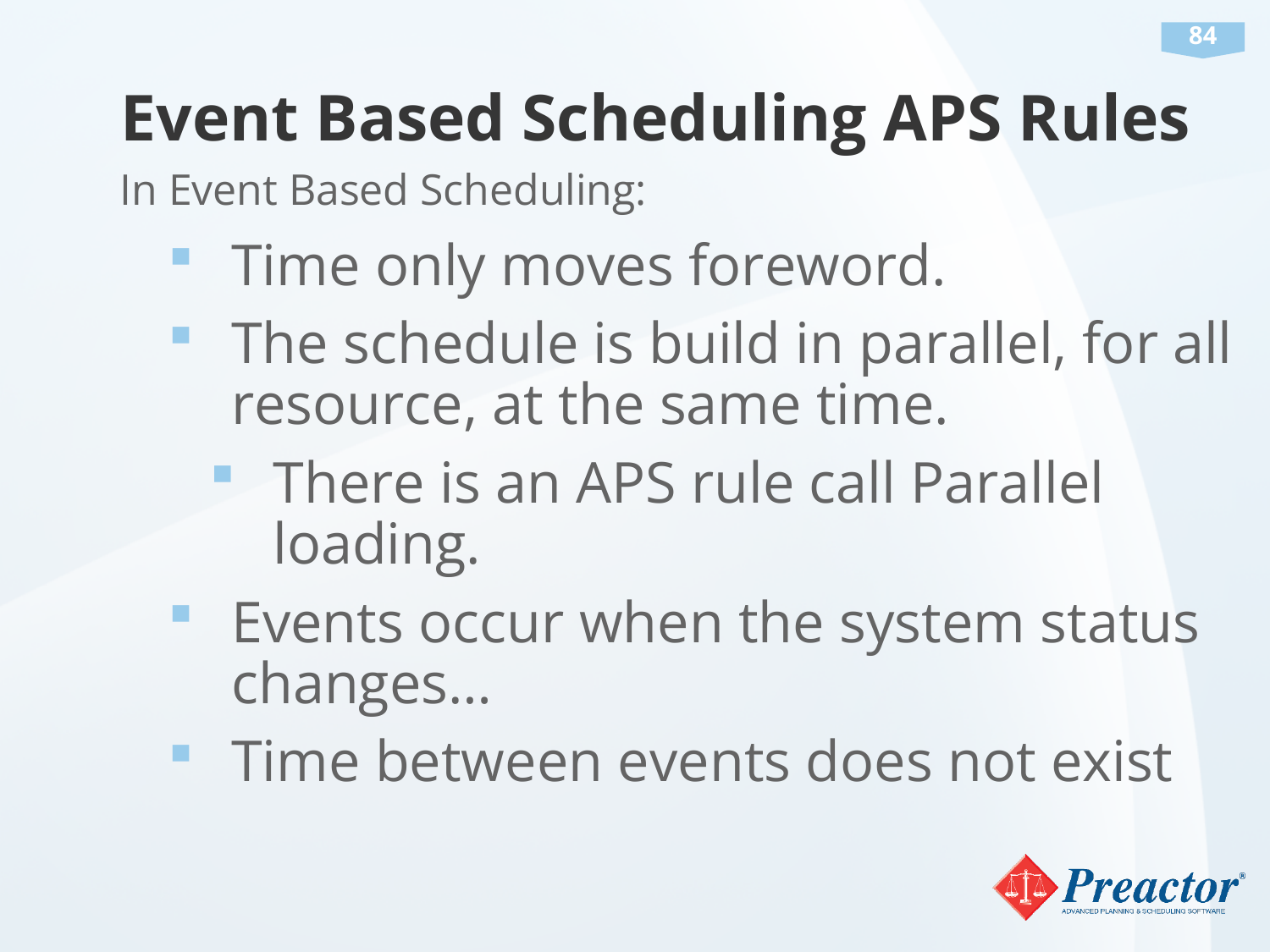

# Event Based Scheduling APS Rules
In Event Based Scheduling:
Time only moves foreword.
The schedule is build in parallel, for all resource, at the same time.
There is an APS rule call Parallel loading.
Events occur when the system status changes…
Time between events does not exist